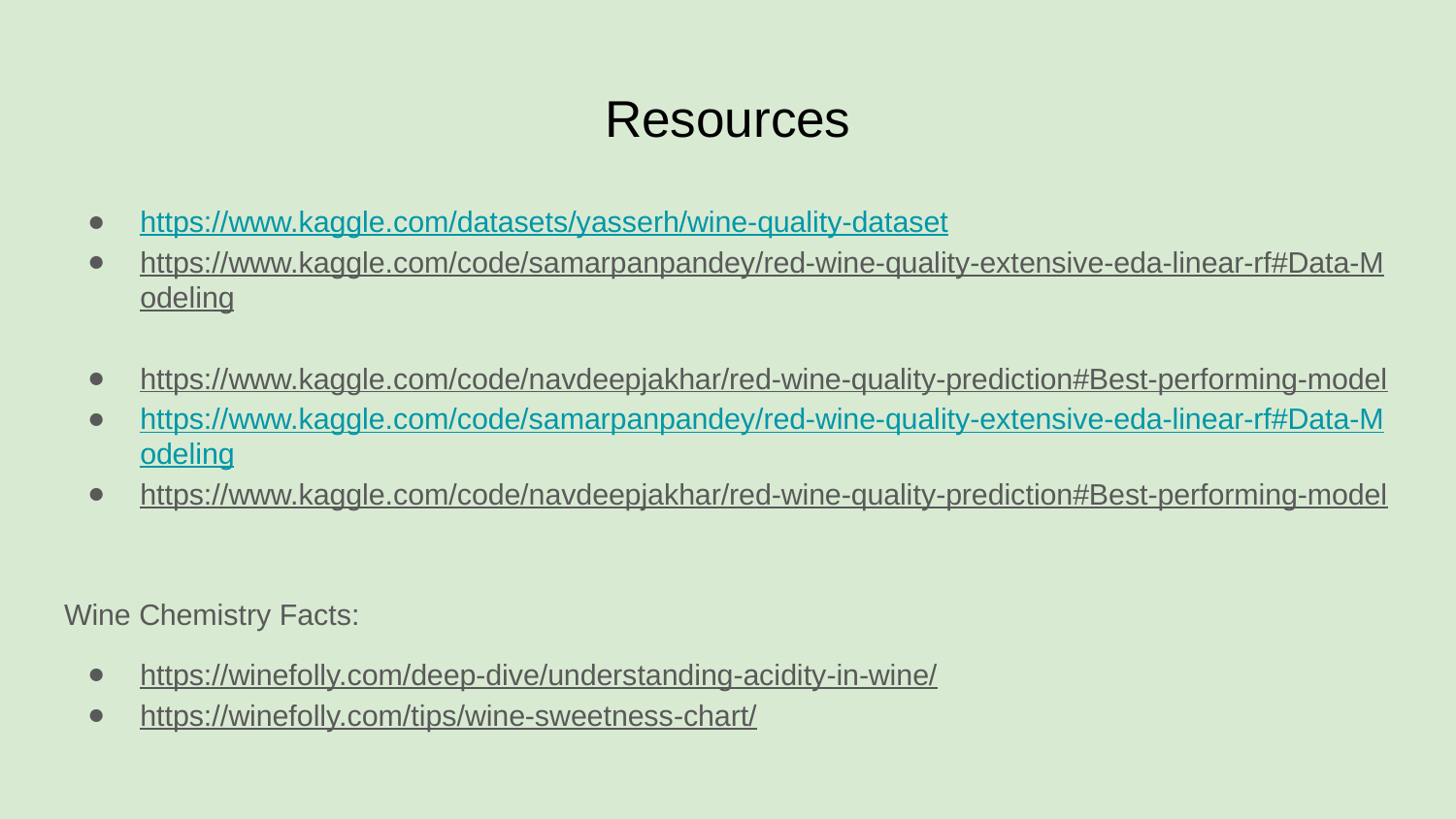

# Resources
https://www.kaggle.com/datasets/yasserh/wine-quality-dataset
https://www.kaggle.com/code/samarpanpandey/red-wine-quality-extensive-eda-linear-rf#Data-Modeling
https://www.kaggle.com/code/navdeepjakhar/red-wine-quality-prediction#Best-performing-model
https://www.kaggle.com/code/samarpanpandey/red-wine-quality-extensive-eda-linear-rf#Data-Modeling
https://www.kaggle.com/code/navdeepjakhar/red-wine-quality-prediction#Best-performing-model

Wine Chemistry Facts:
https://winefolly.com/deep-dive/understanding-acidity-in-wine/
https://winefolly.com/tips/wine-sweetness-chart/